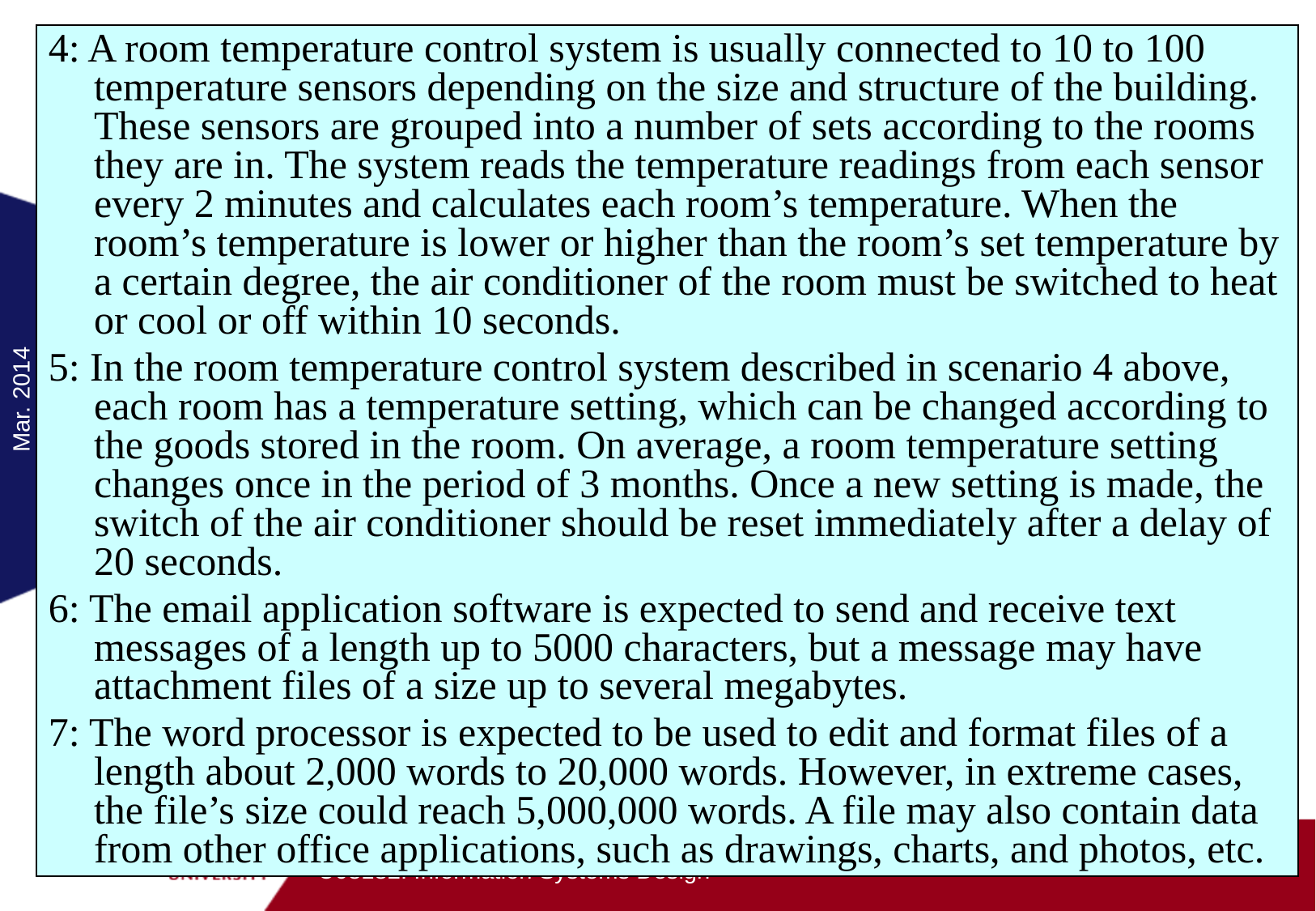

#
4: A room temperature control system is usually connected to 10 to 100 temperature sensors depending on the size and structure of the building. These sensors are grouped into a number of sets according to the rooms they are in. The system reads the temperature readings from each sensor every 2 minutes and calculates each room’s temperature. When the room’s temperature is lower or higher than the room’s set temperature by a certain degree, the air conditioner of the room must be switched to heat or cool or off within 10 seconds.
5: In the room temperature control system described in scenario 4 above, each room has a temperature setting, which can be changed according to the goods stored in the room. On average, a room temperature setting changes once in the period of 3 months. Once a new setting is made, the switch of the air conditioner should be reset immediately after a delay of 20 seconds.
6: The email application software is expected to send and receive text messages of a length up to 5000 characters, but a message may have attachment files of a size up to several megabytes.
7: The word processor is expected to be used to edit and format files of a length about 2,000 words to 20,000 words. However, in extreme cases, the file’s size could reach 5,000,000 words. A file may also contain data from other office applications, such as drawings, charts, and photos, etc.
Mar. 2014
17
U08182: Information Systems Design